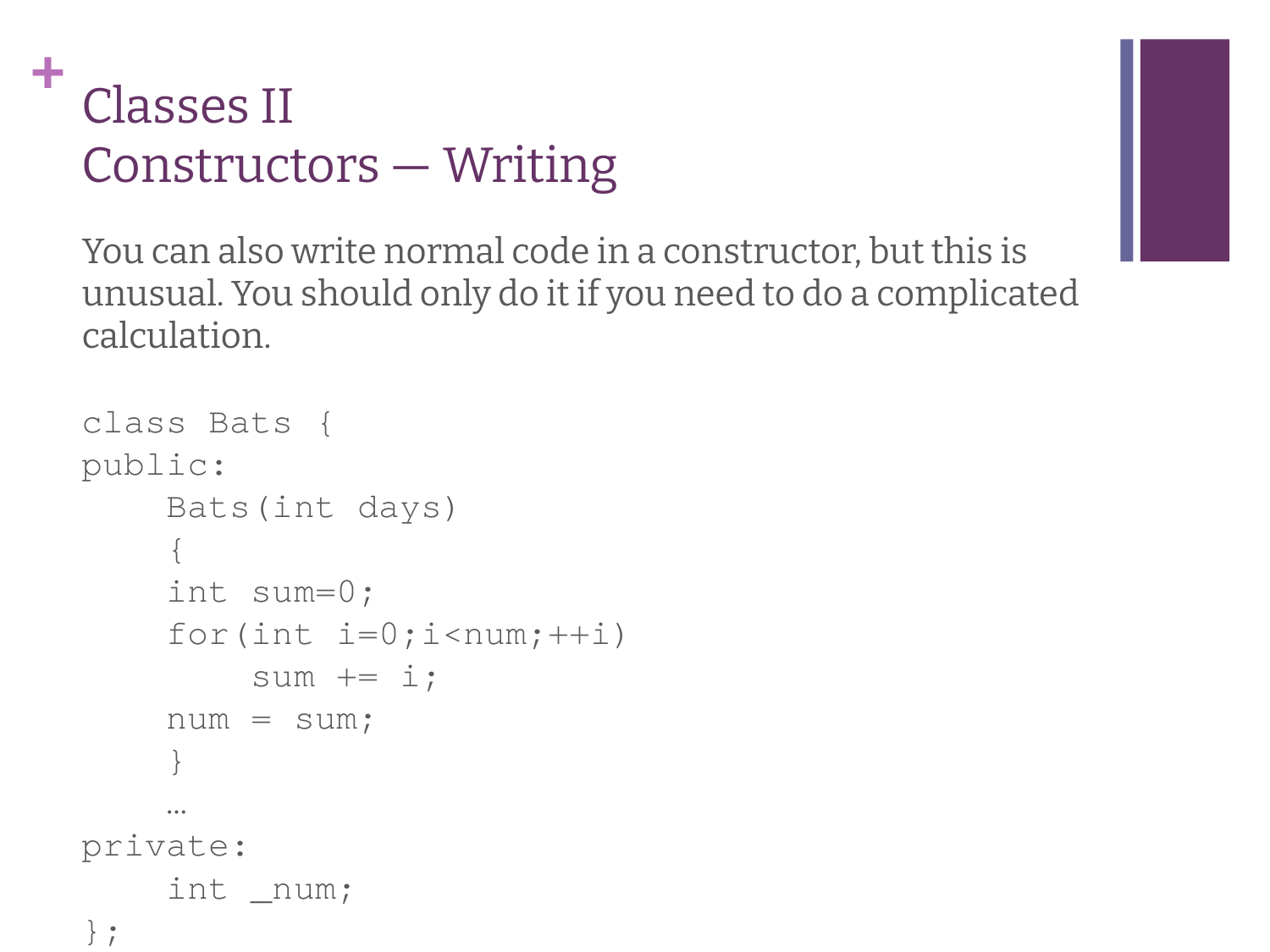

# Classes II Constructors — Writing
You can also write normal code in a constructor, but this is unusual. You should only do it if you need to do a complicated calculation.
class Bats {
public:
    Bats(int days)
    {
    int sum=0;
    for(int i=0;i<num;++i)
        sum += i;
    num = sum;
    }
    …
private:
    int _num;
};